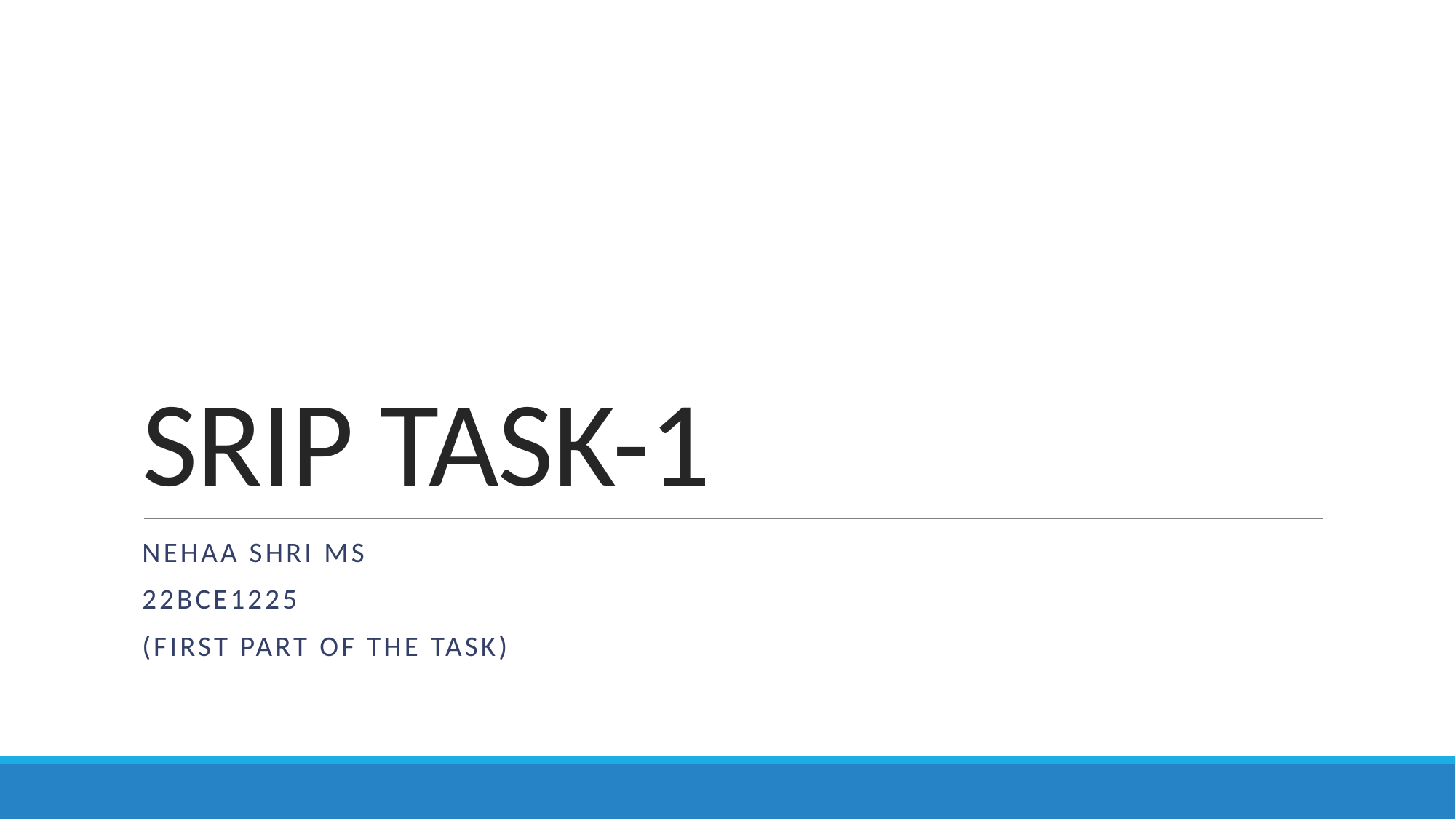

# SRIP TASK-1
NEHAA SHRI MS
22BCE1225
(first part of the task)